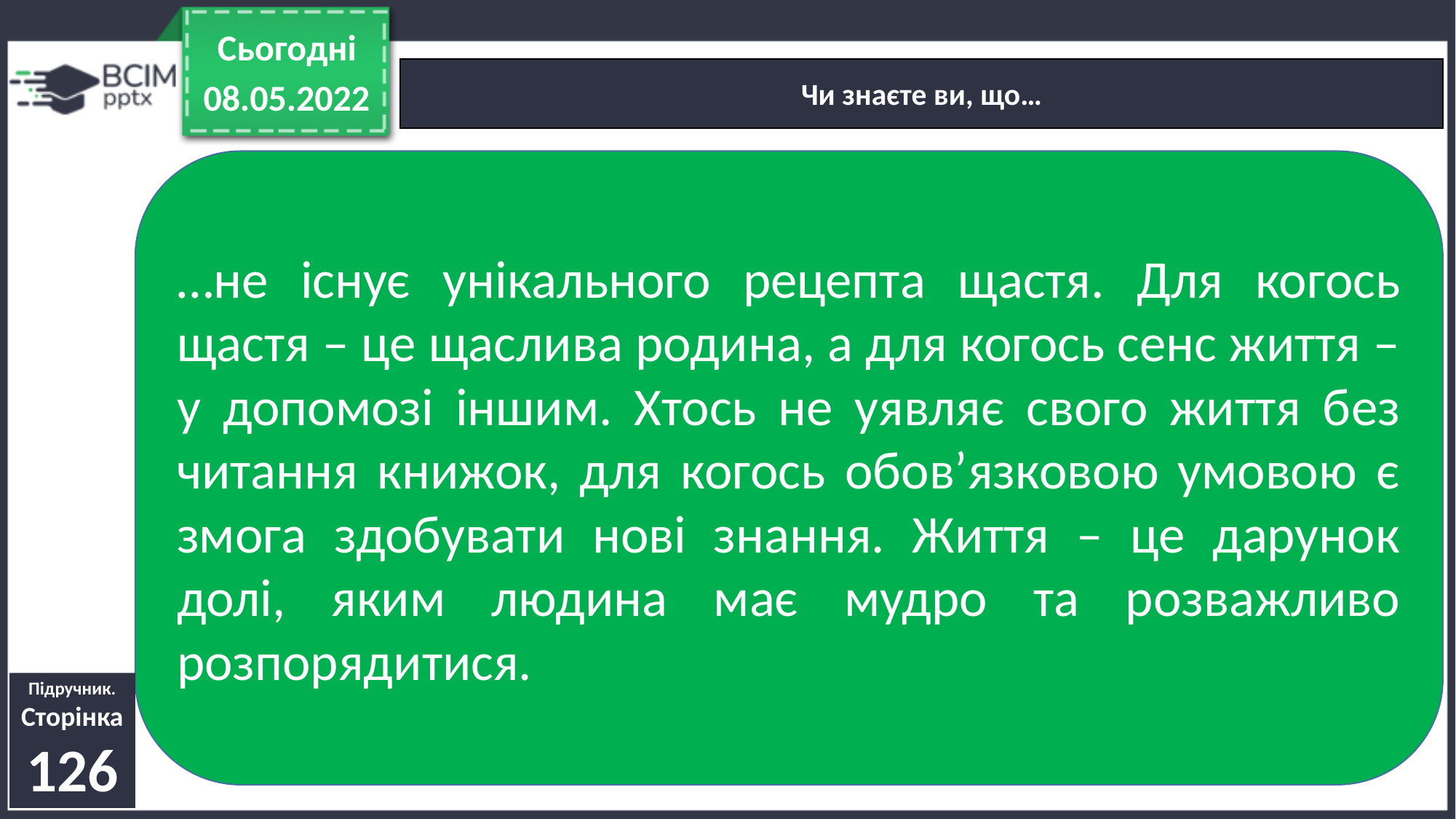

Сьогодні
Чи знаєте ви, що…
08.05.2022
…не існує унікального рецепта щастя. Для когось щастя – це щаслива родина, а для когось сенс життя – у допомозі іншим. Хтось не уявляє свого життя без читання книжок, для когось обов’язковою умовою є змога здобувати нові знання. Життя – це дарунок долі, яким людина має мудро та розважливо розпорядитися.
Підручник.
Сторінка
126